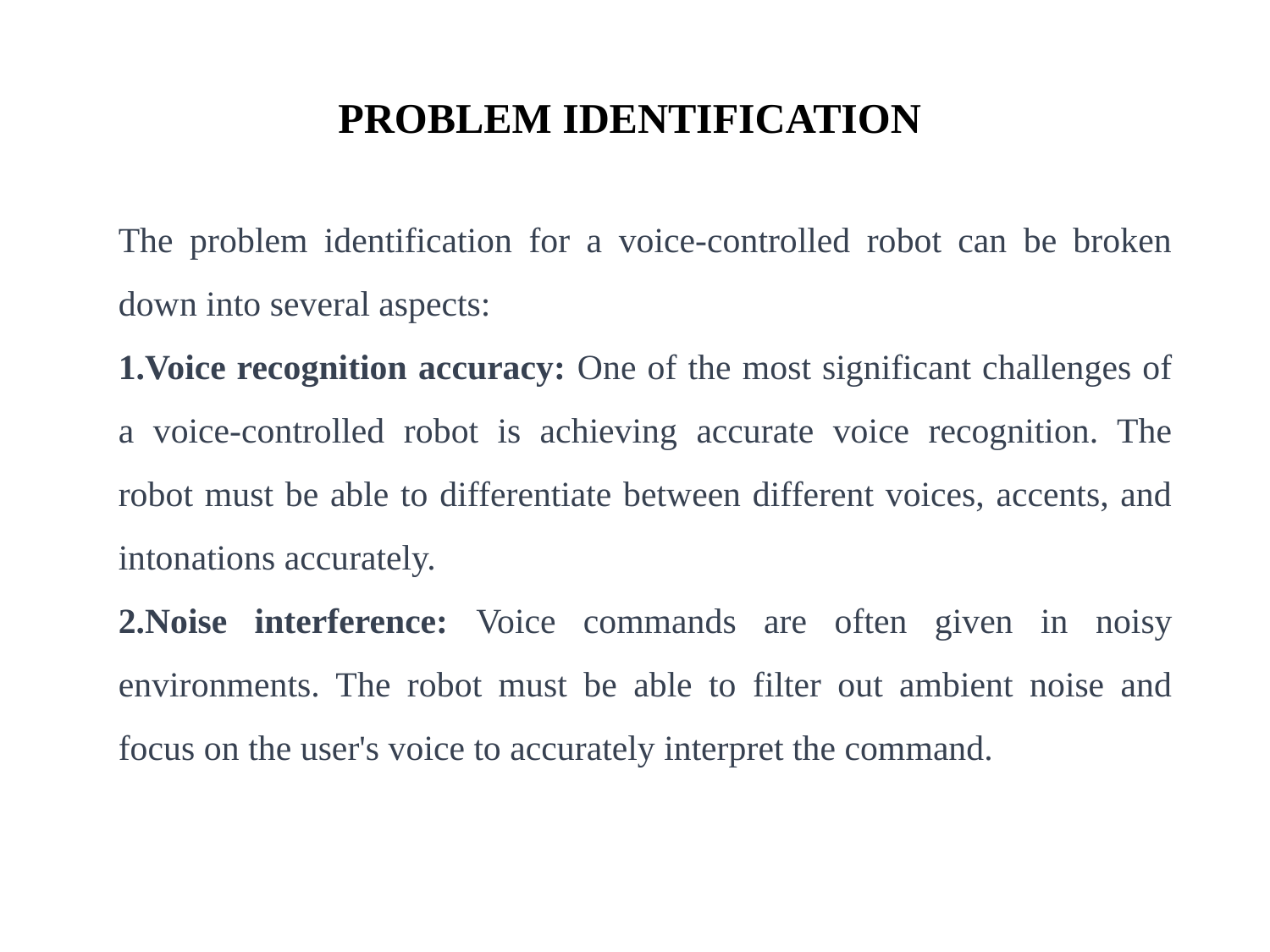

PROBLEM IDENTIFICATION
The problem identification for a voice-controlled robot can be broken down into several aspects:
Voice recognition accuracy: One of the most significant challenges of a voice-controlled robot is achieving accurate voice recognition. The robot must be able to differentiate between different voices, accents, and intonations accurately.
Noise interference: Voice commands are often given in noisy environments. The robot must be able to filter out ambient noise and focus on the user's voice to accurately interpret the command.